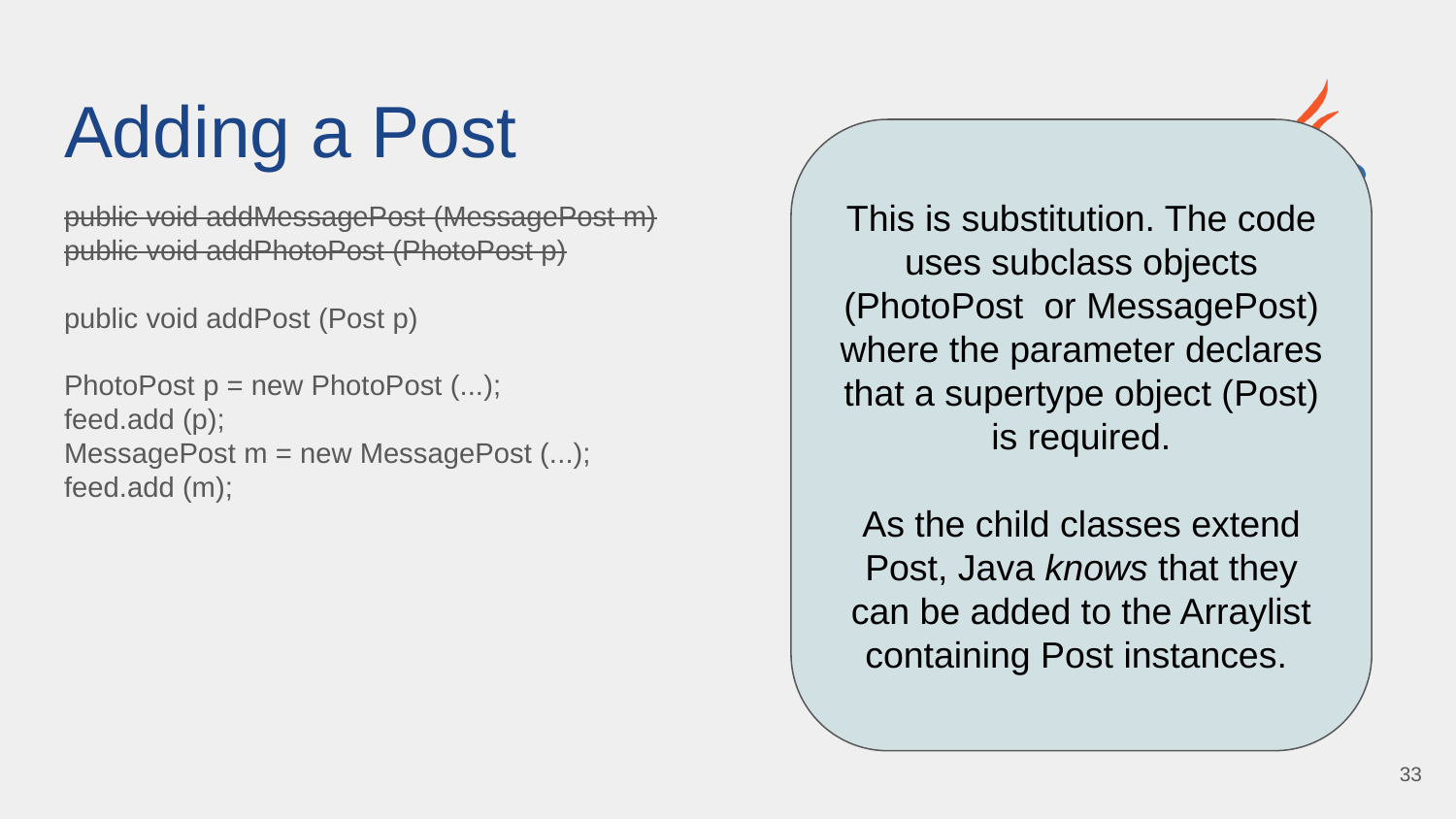

# Adding a Post
This is substitution. The code uses subclass objects (PhotoPost  or MessagePost) where the parameter declares that a supertype object (Post) is required.

As the child classes extend Post, Java knows that they can be added to the Arraylist containing Post instances.
public void addMessagePost (MessagePost m)
public void addPhotoPost (PhotoPost p)

public void addPost (Post p)

PhotoPost p = new PhotoPost (...);
feed.add (p);
MessagePost m = new MessagePost (...);
feed.add (m);
33